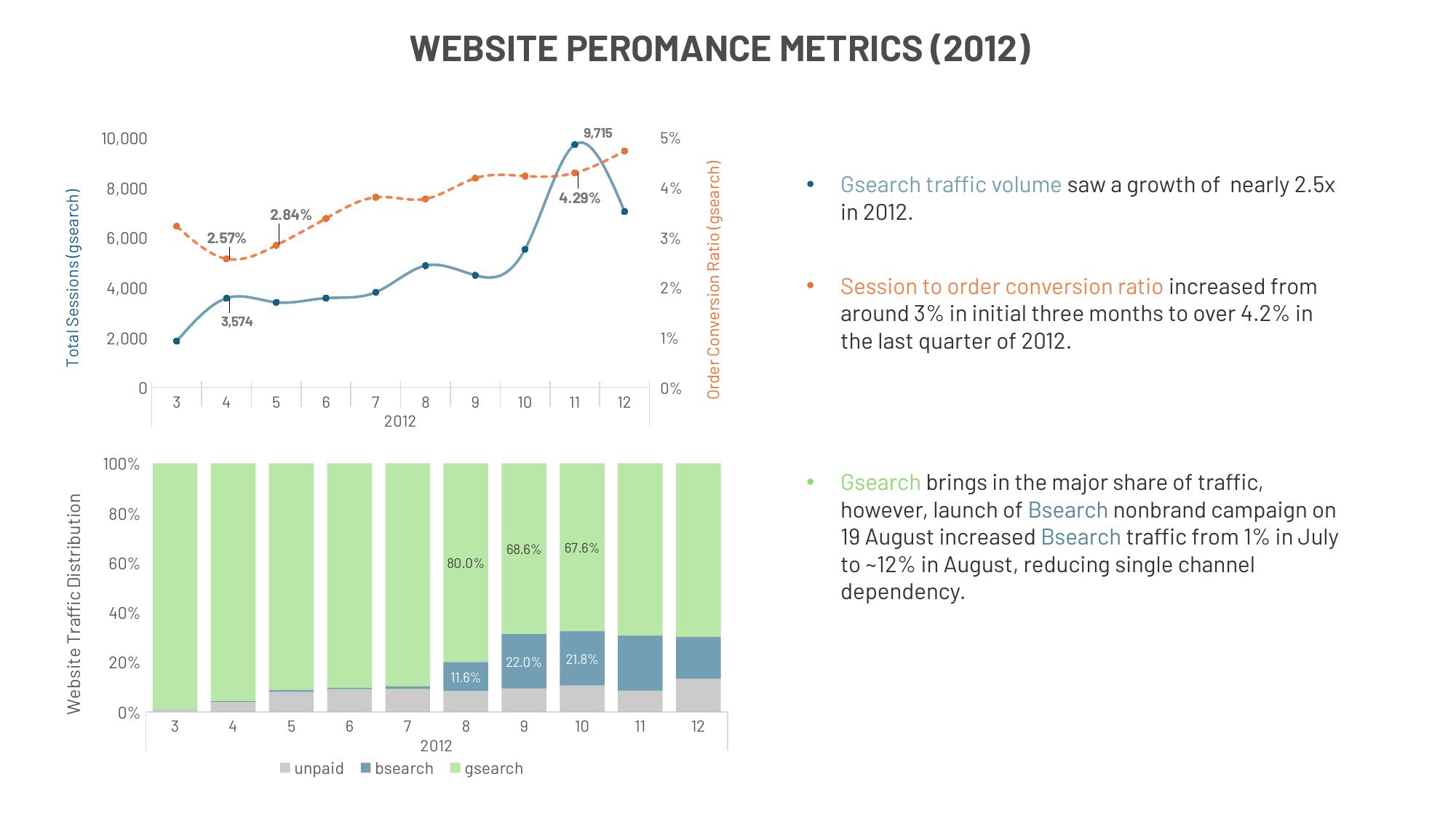

WEBSITE PEROMANCE METRICS (2012)

### Chart

| Category | sessions | session_to_order_cnv |
|---|---|---|
| 3 | 1860.0 | 0.03225806451612903 |
| 4 | 3574.0 | 0.02574146614437605 |
| 5 | 3410.0 | 0.02844574780058651 |
| 6 | 3578.0 | 0.033817775293460035 |
| 7 | 3811.0 | 0.03804775649435844 |
| 8 | 4877.0 | 0.03772811154398196 |
| 9 | 4491.0 | 0.04186150077933645 |
| 10 | 5534.0 | 0.0422840621611854 |
| 11 | 9715.0 | 0.0429233144621719 |
| 12 | 7038.0 | 0.04731457800511509 |
Gsearch traffic volume saw a growth of  nearly 2.5x in 2012.
Session to order conversion ratio increased from around 3% in initial three months to over 4.2% in the last quarter of 2012.

### Chart

| Category | unpaid | bsearch | gsearch |
|---|---|---|---|
| 3 | 0.009047365620010643 | 0.0010643959552953698 | 0.989888238424694 |
| 4 | 0.039903588644884844 | 0.0029459025174076057 | 0.9571505088377076 |
| 5 | 0.08056745182012848 | 0.0066916488222698075 | 0.9127408993576017 |
| 6 | 0.09084027252081757 | 0.0063083522583901085 | 0.9028513752207923 |
| 7 | 0.09272770063544364 | 0.010355377735937867 | 0.8969169216286185 |
| 8 | 0.08446777103493522 | 0.11563063801869772 | 0.799901590946367 |
| 9 | 0.09410326917201345 | 0.21982890314695996 | 0.6860678276810266 |
| 10 | 0.10607356715141146 | 0.217646339973115 | 0.6762800928754735 |
| 11 | 0.0852901291842124 | 0.22132610092070515 | 0.6933837698950824 |
| 12 | 0.1328435266084194 | 0.16838760921366164 | 0.698768864177919 |
Gsearch brings in the major share of traffic, however, launch of Bsearch nonbrand campaign on 19 August increased Bsearch traffic from 1% in July to ~12% in August, reducing single channel dependency.